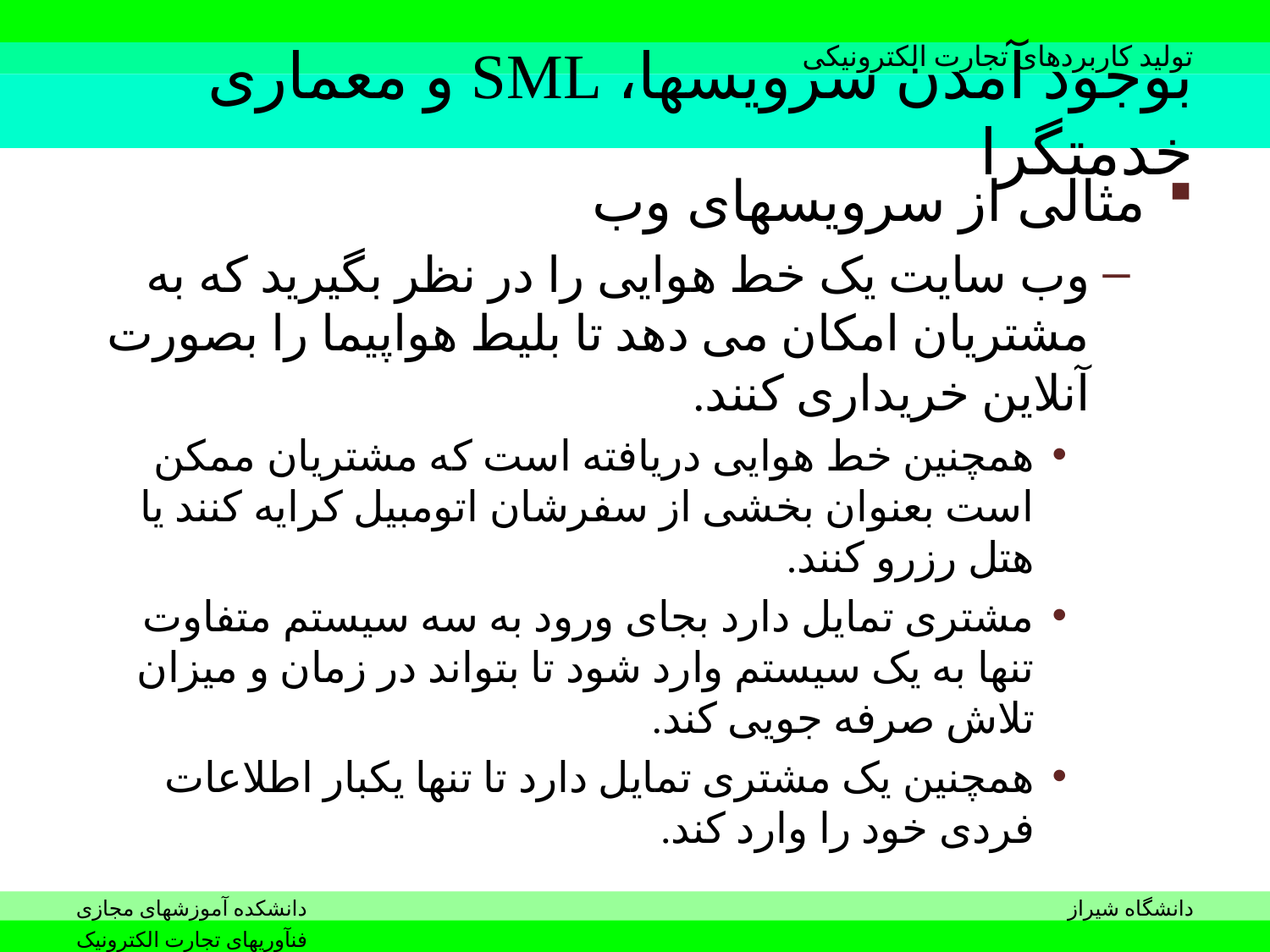

# بوجود آمدن سرویسها، SML و معماری خدمتگرا
مثالی از سرویسهای وب
وب سایت یک خط هوایی را در نظر بگیرید که به مشتریان امکان می دهد تا بلیط هواپیما را بصورت آنلاین خریداری کنند.
همچنین خط هوایی دریافته است که مشتریان ممکن است بعنوان بخشی از سفرشان اتومبیل کرایه کنند یا هتل رزرو کنند.
مشتری تمایل دارد بجای ورود به سه سیستم متفاوت تنها به یک سیستم وارد شود تا بتواند در زمان و میزان تلاش صرفه جویی کند.
همچنین یک مشتری تمایل دارد تا تنها یکبار اطلاعات فردی خود را وارد کند.